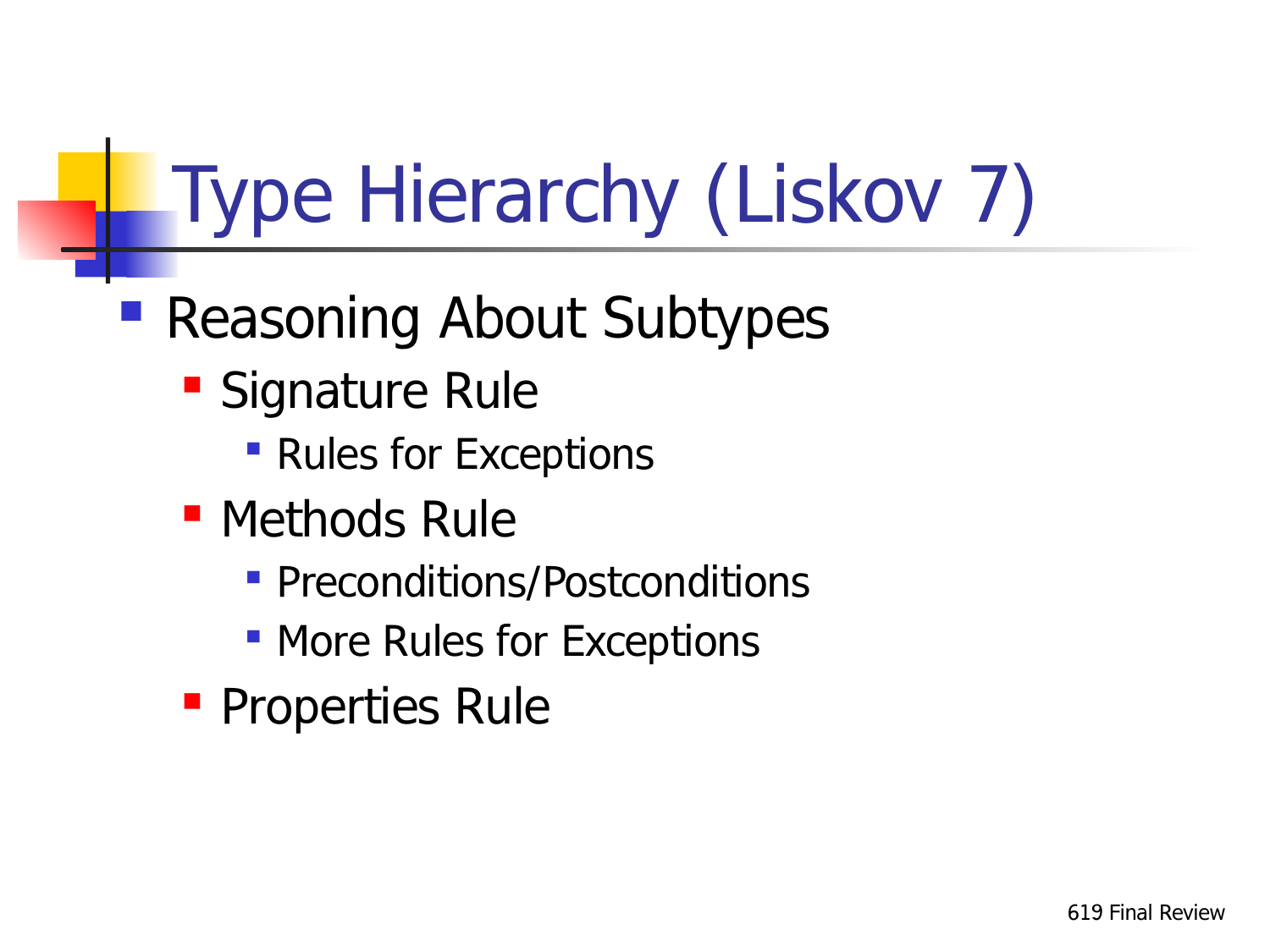

# Type Hierarchy (Liskov 7)
Reasoning About Subtypes
Signature Rule
Rules for Exceptions
Methods Rule
Preconditions/Postconditions
More Rules for Exceptions
Properties Rule